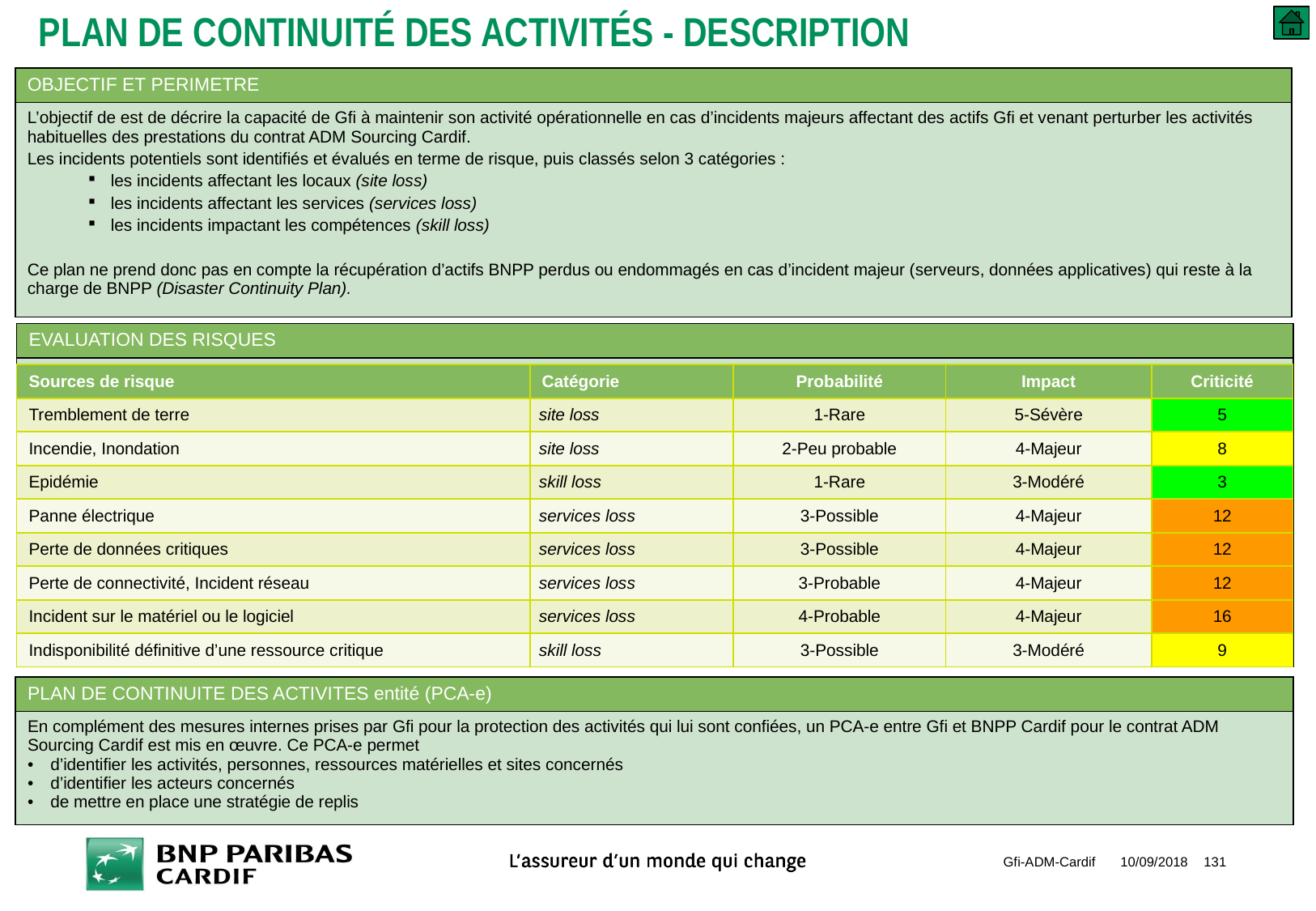

Plan de continuité des activités - Description
| OBJECTIF ET PERIMETRE |
| --- |
| L’objectif de est de décrire la capacité de Gfi à maintenir son activité opérationnelle en cas d’incidents majeurs affectant des actifs Gfi et venant perturber les activités habituelles des prestations du contrat ADM Sourcing Cardif. Les incidents potentiels sont identifiés et évalués en terme de risque, puis classés selon 3 catégories : les incidents affectant les locaux (site loss) les incidents affectant les services (services loss) les incidents impactant les compétences (skill loss) Ce plan ne prend donc pas en compte la récupération d’actifs BNPP perdus ou endommagés en cas d’incident majeur (serveurs, données applicatives) qui reste à la charge de BNPP (Disaster Continuity Plan). |
| EVALUATION DES RISQUES |
| --- |
|  |
| Sources de risque | Catégorie | Probabilité | Impact | Criticité |
| --- | --- | --- | --- | --- |
| Tremblement de terre | site loss | 1-Rare | 5-Sévère | 5 |
| Incendie, Inondation | site loss | 2-Peu probable | 4-Majeur | 8 |
| Epidémie | skill loss | 1-Rare | 3-Modéré | 3 |
| Panne électrique | services loss | 3-Possible | 4-Majeur | 12 |
| Perte de données critiques | services loss | 3-Possible | 4-Majeur | 12 |
| Perte de connectivité, Incident réseau | services loss | 3-Probable | 4-Majeur | 12 |
| Incident sur le matériel ou le logiciel | services loss | 4-Probable | 4-Majeur | 16 |
| Indisponibilité définitive d’une ressource critique | skill loss | 3-Possible | 3-Modéré | 9 |
| PLAN DE CONTINUITE DES ACTIVITES entité (PCA-e) |
| --- |
| En complément des mesures internes prises par Gfi pour la protection des activités qui lui sont confiées, un PCA-e entre Gfi et BNPP Cardif pour le contrat ADM Sourcing Cardif est mis en œuvre. Ce PCA-e permet d’identifier les activités, personnes, ressources matérielles et sites concernés d’identifier les acteurs concernés de mettre en place une stratégie de replis |
Gfi-ADM-Cardif
10/09/2018
131